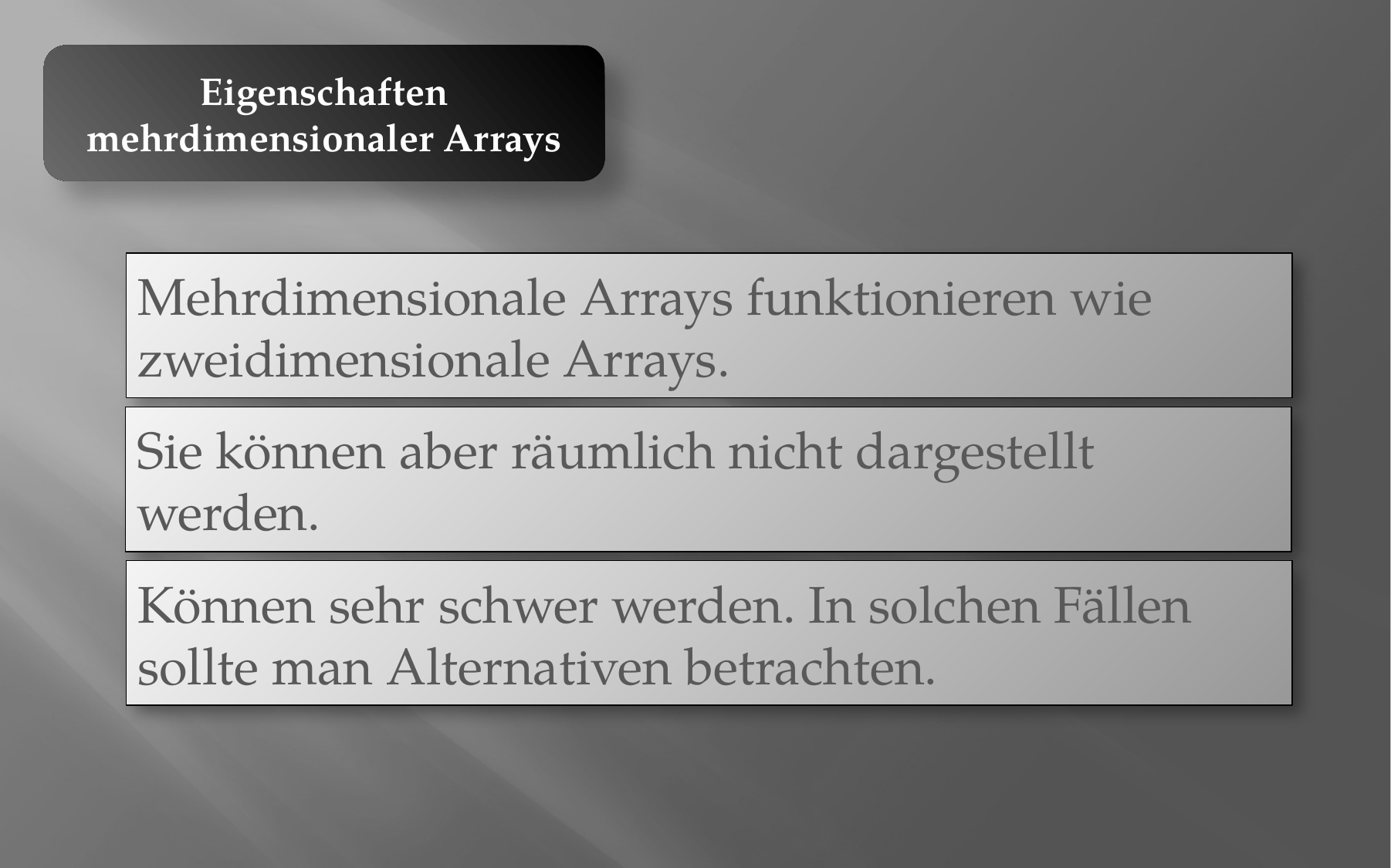

Eigenschaften mehrdimensionaler Arrays
Mehrdimensionale Arrays funktionieren wie zweidimensionale Arrays.
Sie können aber räumlich nicht dargestellt werden.
Können sehr schwer werden. In solchen Fällen sollte man Alternativen betrachten.